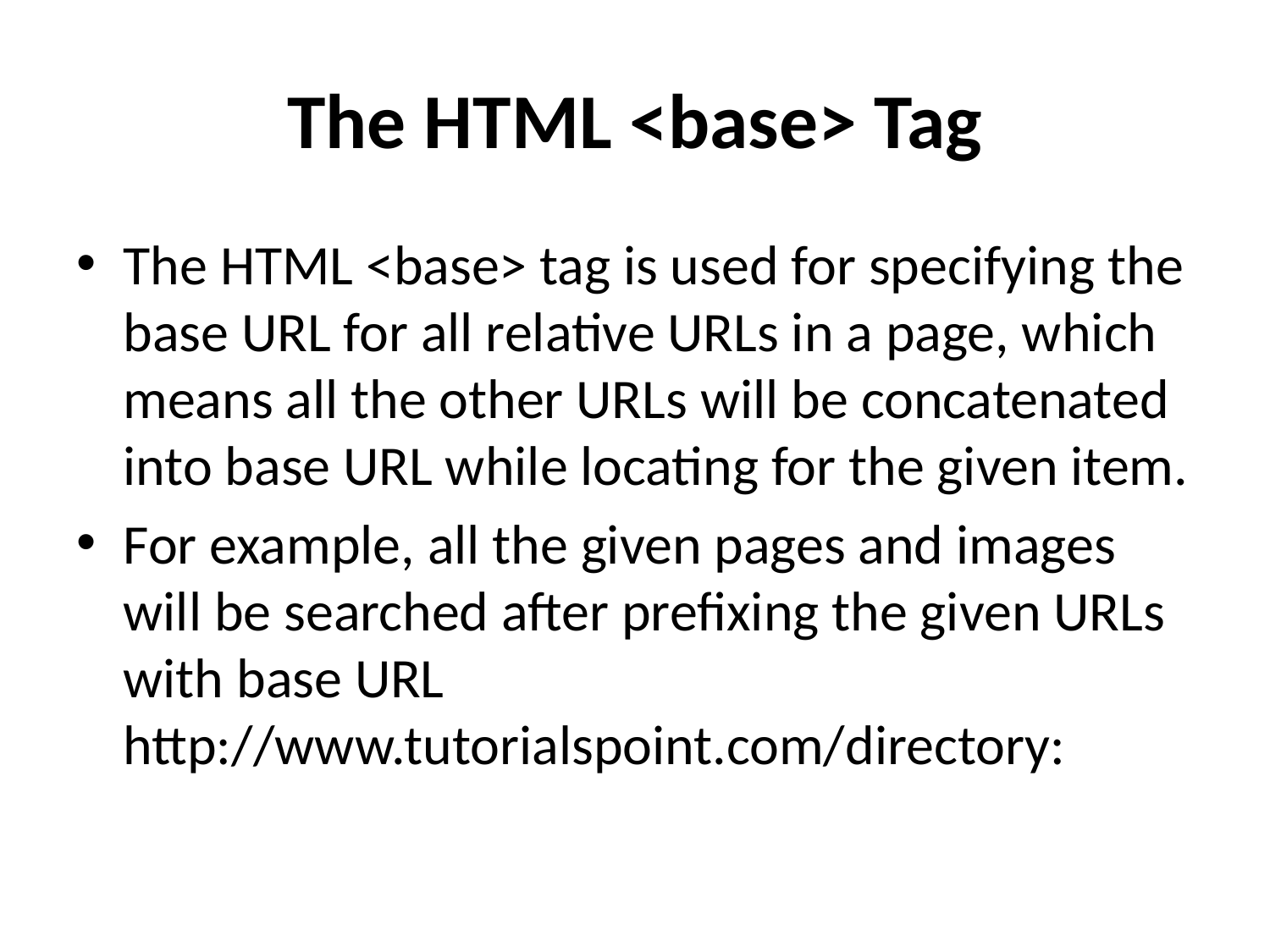

# The HTML <base> Tag
The HTML <base> tag is used for specifying the base URL for all relative URLs in a page, which means all the other URLs will be concatenated into base URL while locating for the given item.
For example, all the given pages and images will be searched after prefixing the given URLs with base URL  http://www.tutorialspoint.com/directory: